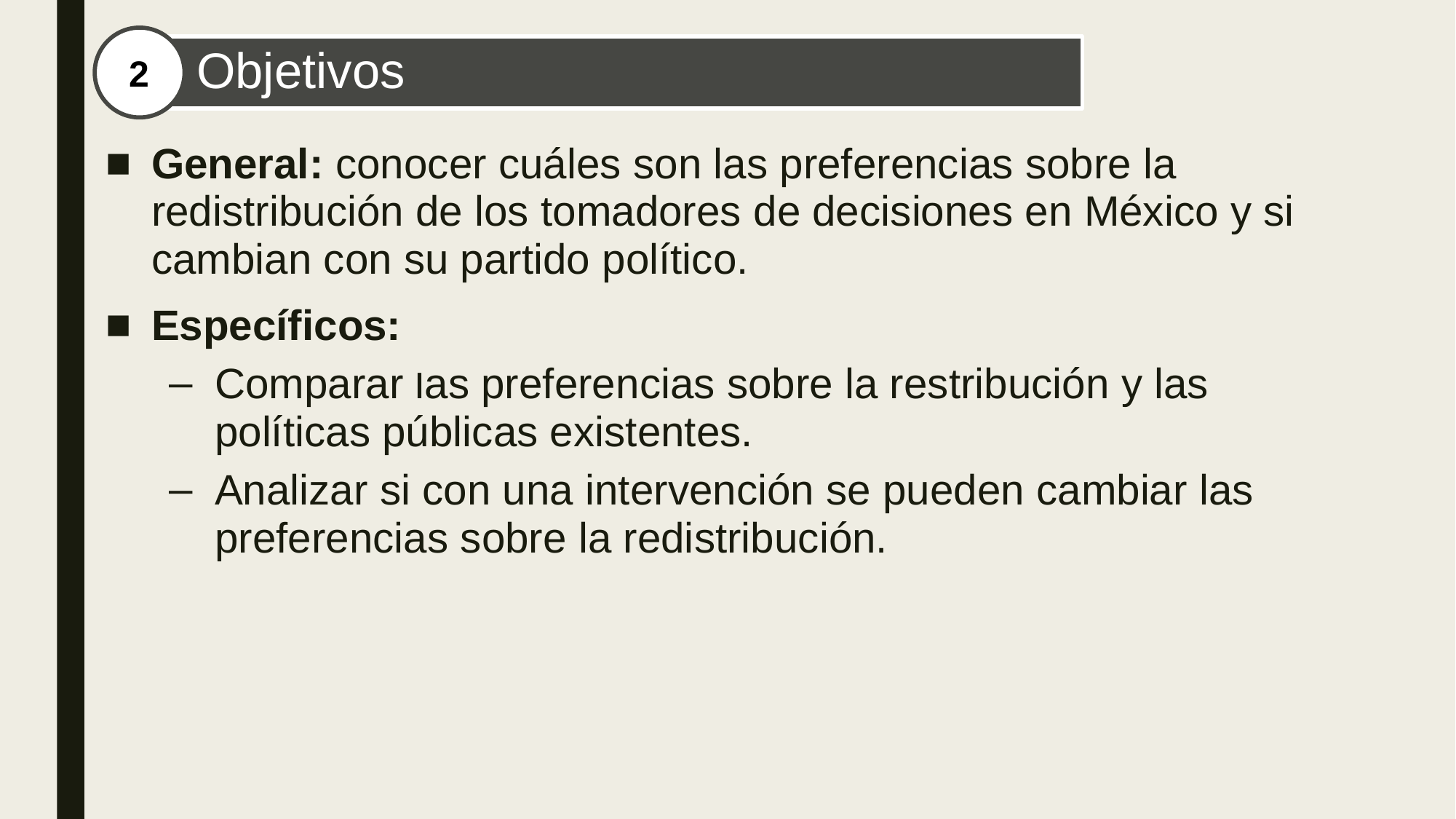

# Desigualdad mundial

Objetivos
2
General: conocer cuáles son las preferencias sobre la redistribución de los tomadores de decisiones en México y si cambian con su partido político.
Específicos:
Comparar las preferencias sobre la restribución y las políticas públicas existentes.
Analizar si con una intervención se pueden cambiar las preferencias sobre la redistribución.

La gráfica del elefante
1

Desigualdad entre naciones
3

El futuro de la desigualdad
4

Impacto del COVID-19
5